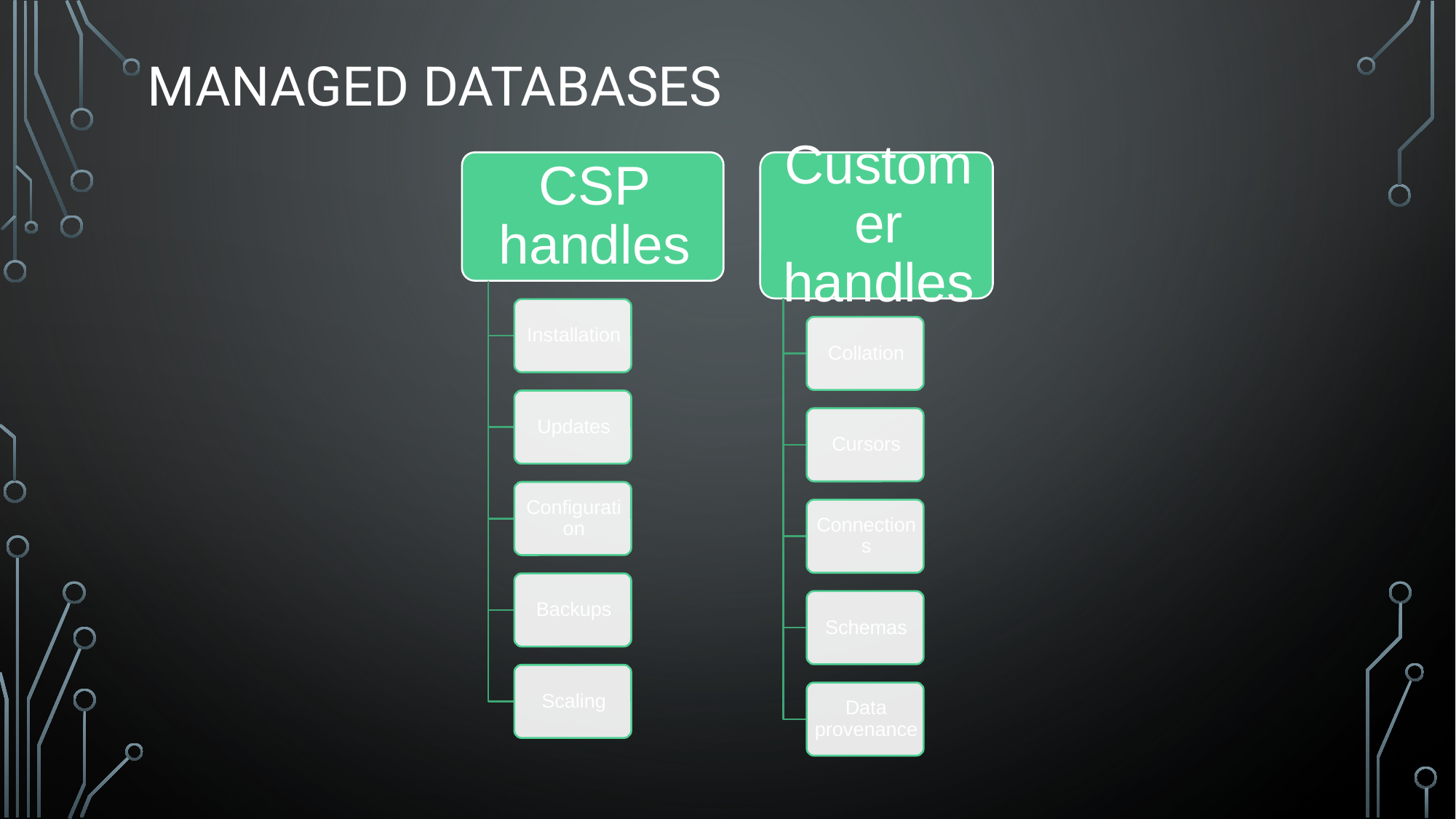

# Managed Databases
CSP handles
Installation
Updates
Configuration
Backups
Scaling
Customer handles
Collation
Cursors
Connections
Schemas
Data provenance